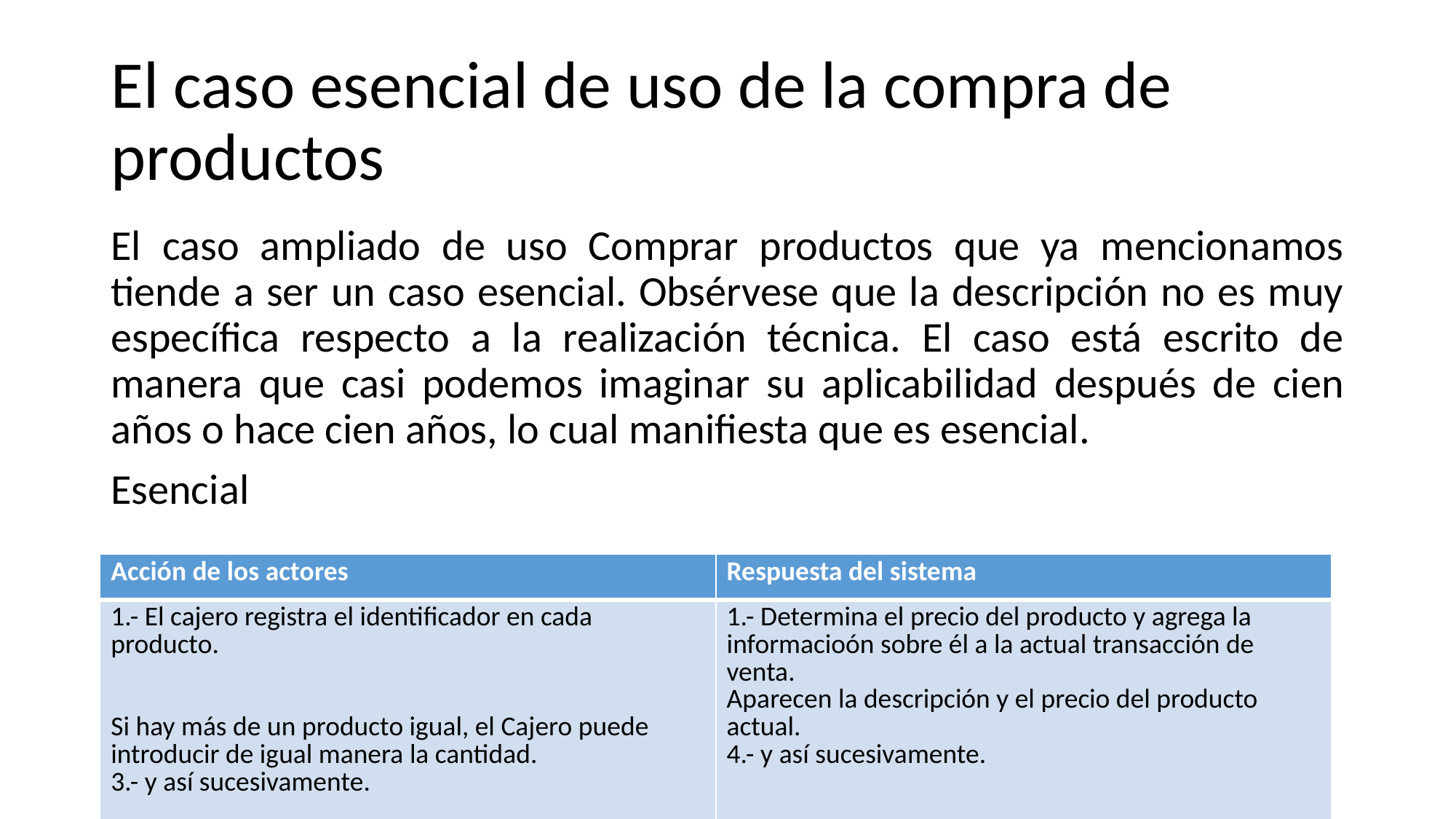

# El caso esencial de uso de la compra de productos
El caso ampliado de uso Comprar productos que ya mencionamos tiende a ser un caso esencial. Obsérvese que la descripción no es muy específica respecto a la realización técnica. El caso está escrito de manera que casi podemos imaginar su aplicabilidad después de cien años o hace cien años, lo cual manifiesta que es esencial.
Esencial

| Acción de los actores | Respuesta del sistema |
| --- | --- |
| 1.- El cajero registra el identificador en cada producto. Si hay más de un producto igual, el Cajero puede introducir de igual manera la cantidad. 3.- y así sucesivamente. | 1.- Determina el precio del producto y agrega la informacioón sobre él a la actual transacción de venta. Aparecen la descripción y el precio del producto actual. 4.- y así sucesivamente. |
|  |  |